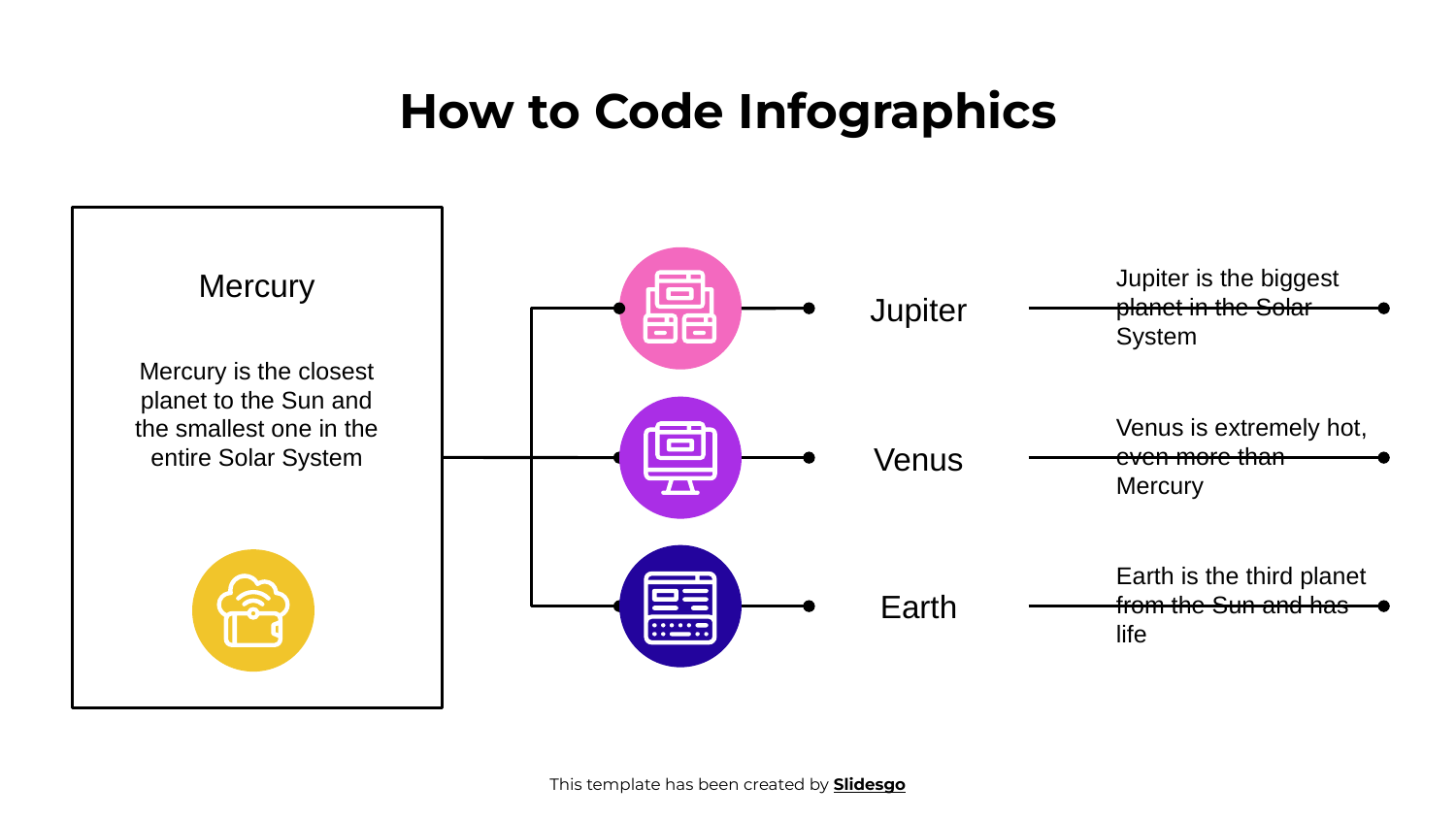

# How to Code Infographics

Mercury

Jupiter is the biggest planet in the Solar System

Jupiter
Mercury is the closest planet to the Sun and the smallest one in the entire Solar System

Venus is extremely hot, even more than Mercury
Venus

Earth is the third planet from the Sun and has life

Earth

This template has been created by Slidesgo